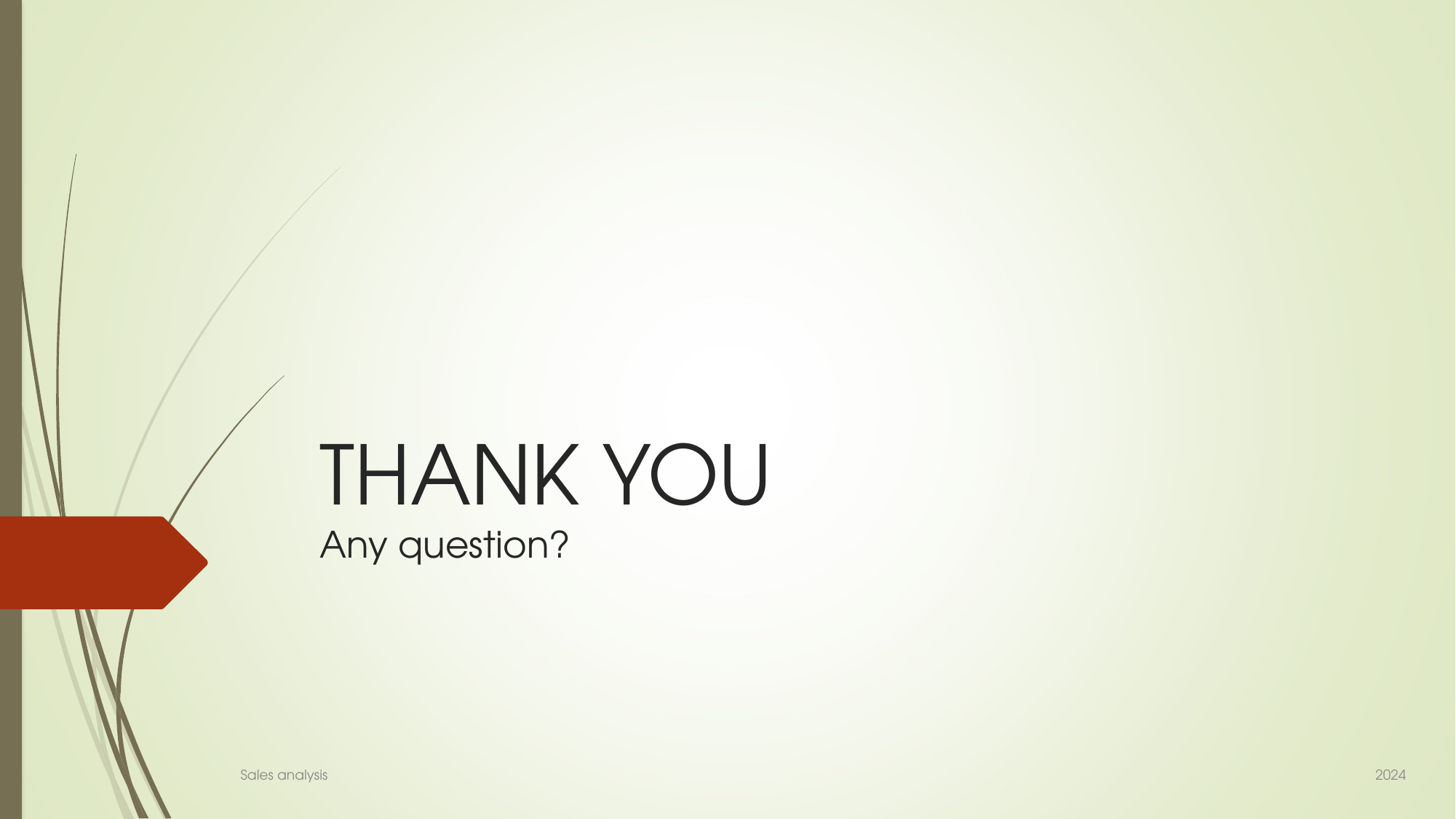

# THANK YOU Any question?
Sales analysis
2024